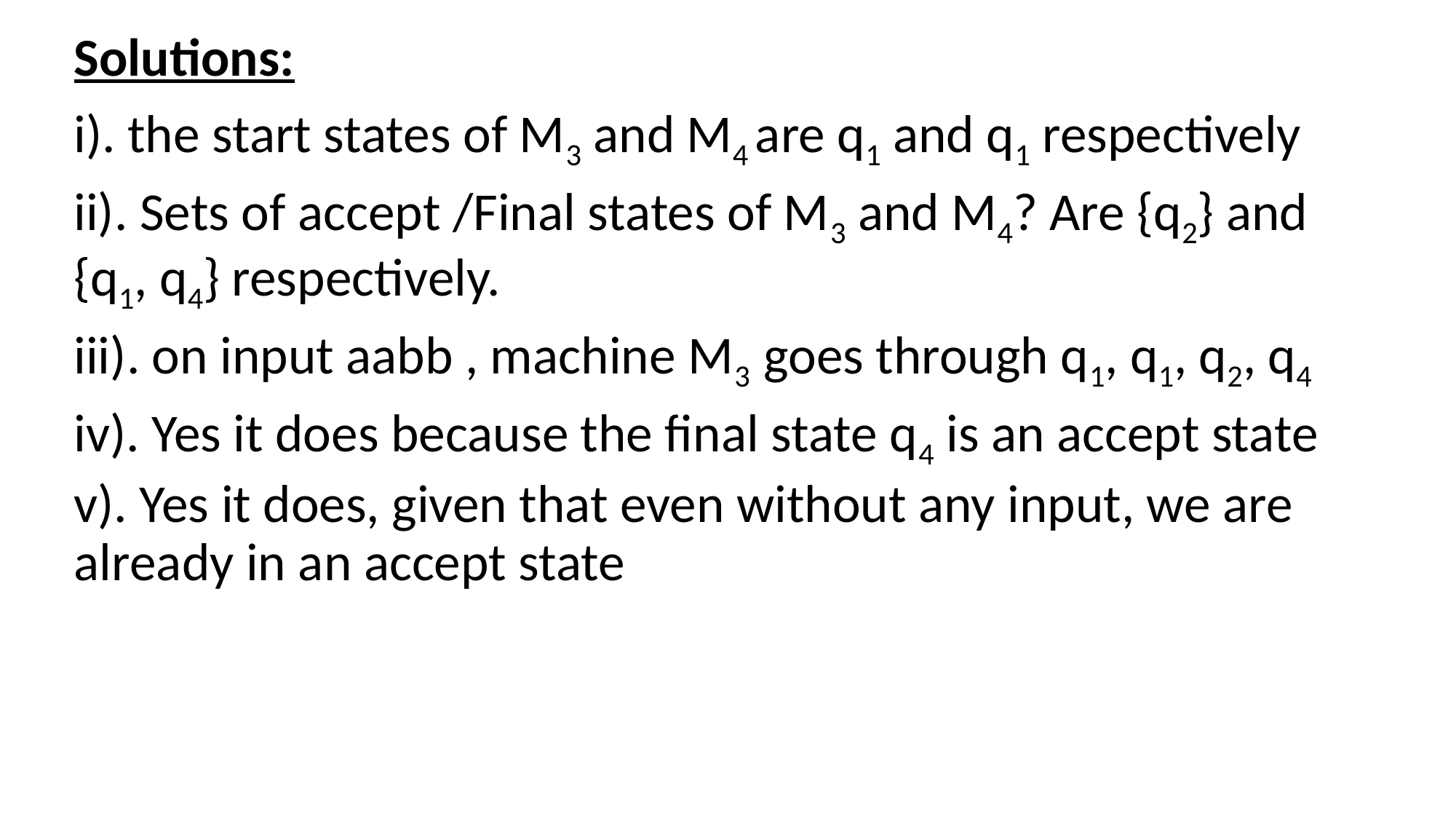

Solutions:
i). the start states of M3 and M4 are q1 and q1 respectively
ii). Sets of accept /Final states of M3 and M4? Are {q2} and {q1, q4} respectively.
iii). on input aabb , machine M3  goes through q1, q1, q2, q4
iv). Yes it does because the final state q4 is an accept state
v). Yes it does, given that even without any input, we are already in an accept state